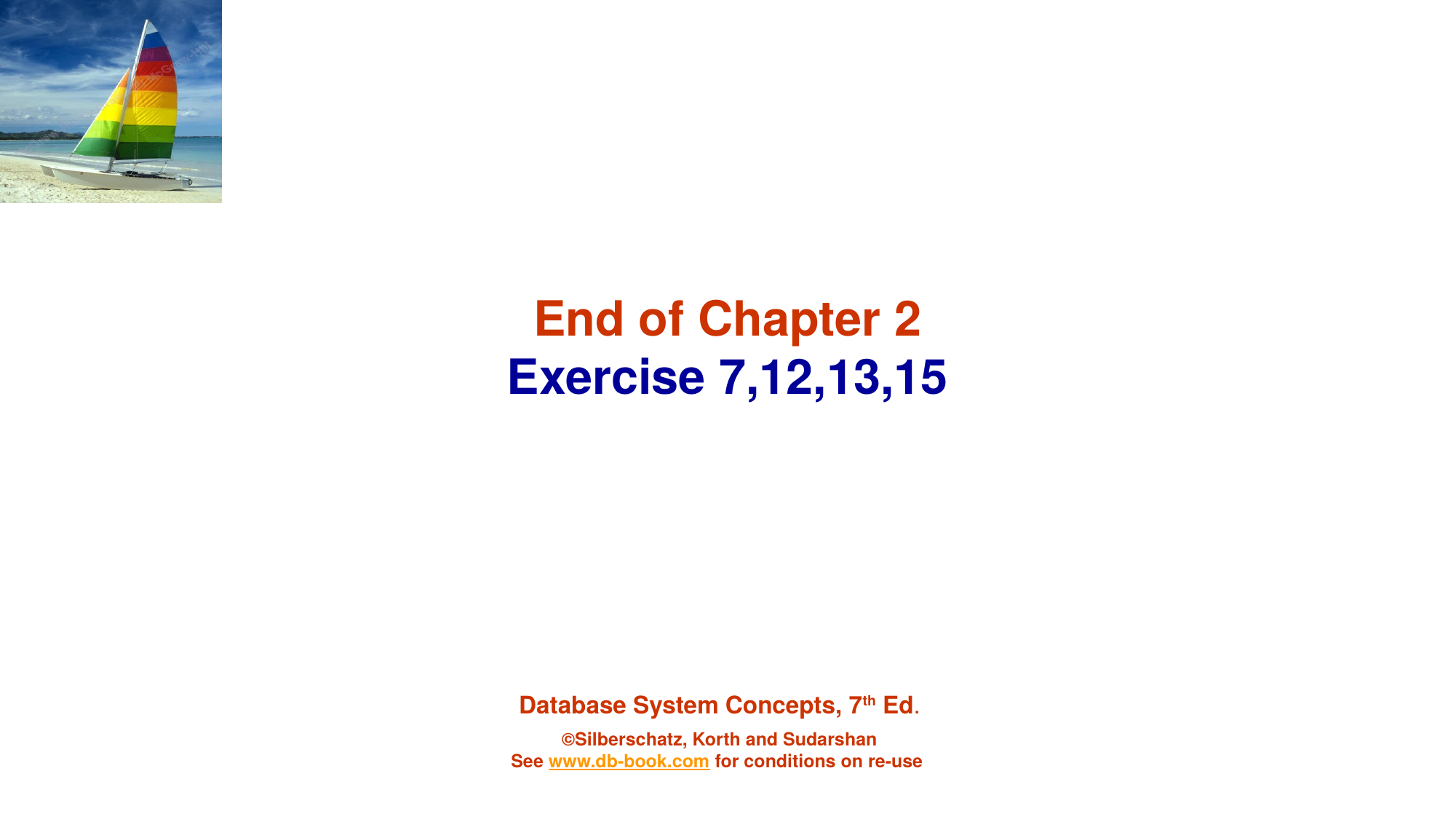

# End of Chapter 2 Exercise 7,12,13,15